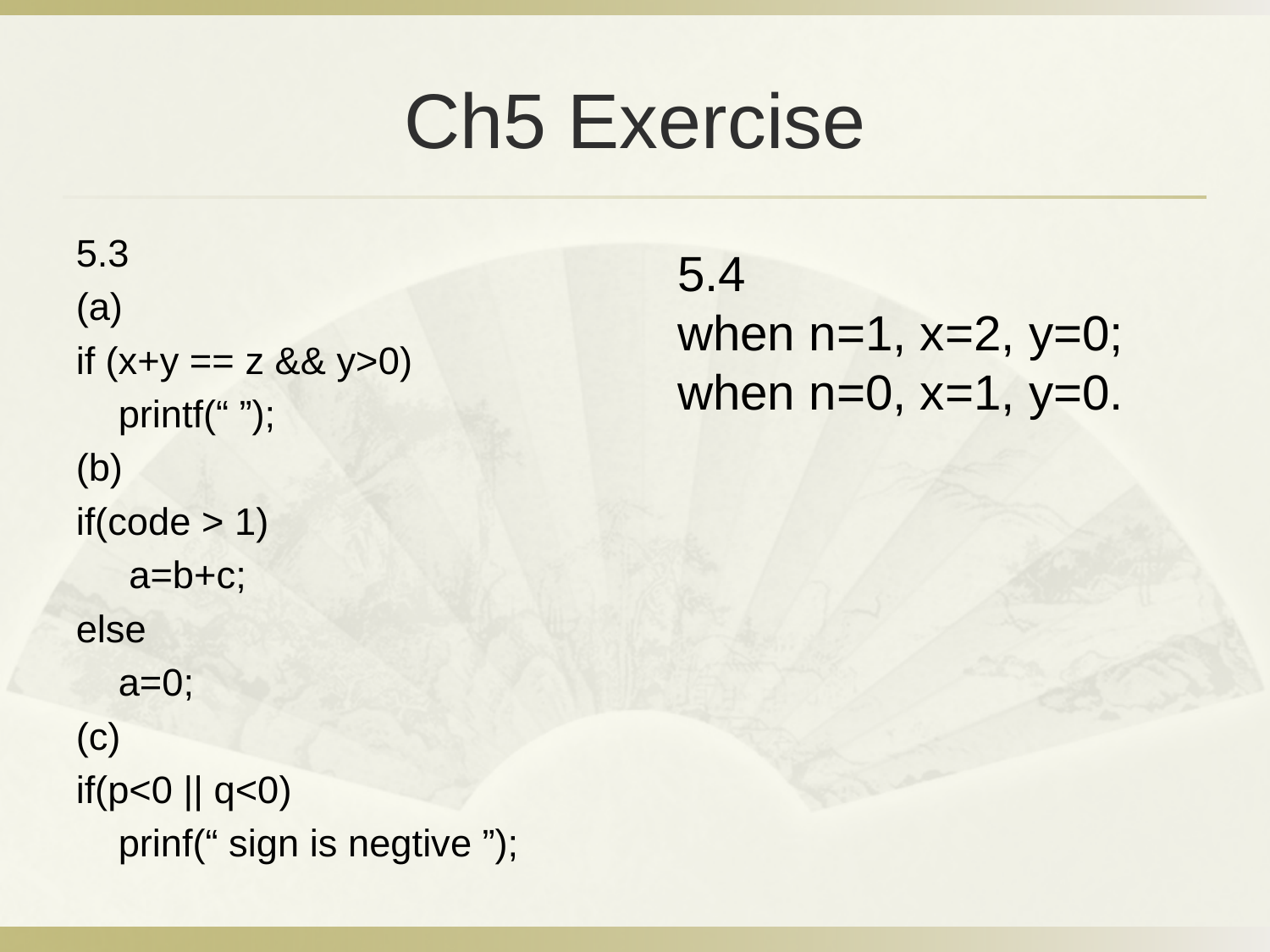

# Ch5 Exercise
5.3
(a)
if (x+y == z && y>0)
    printf(“ ”);
(b)
if(code > 1)
     a=b+c;
else
    a=0;
(c)
if(p<0 || q<0)
    prinf(“ sign is negtive ”);

5.4
when n=1, x=2, y=0;
when n=0, x=1, y=0.